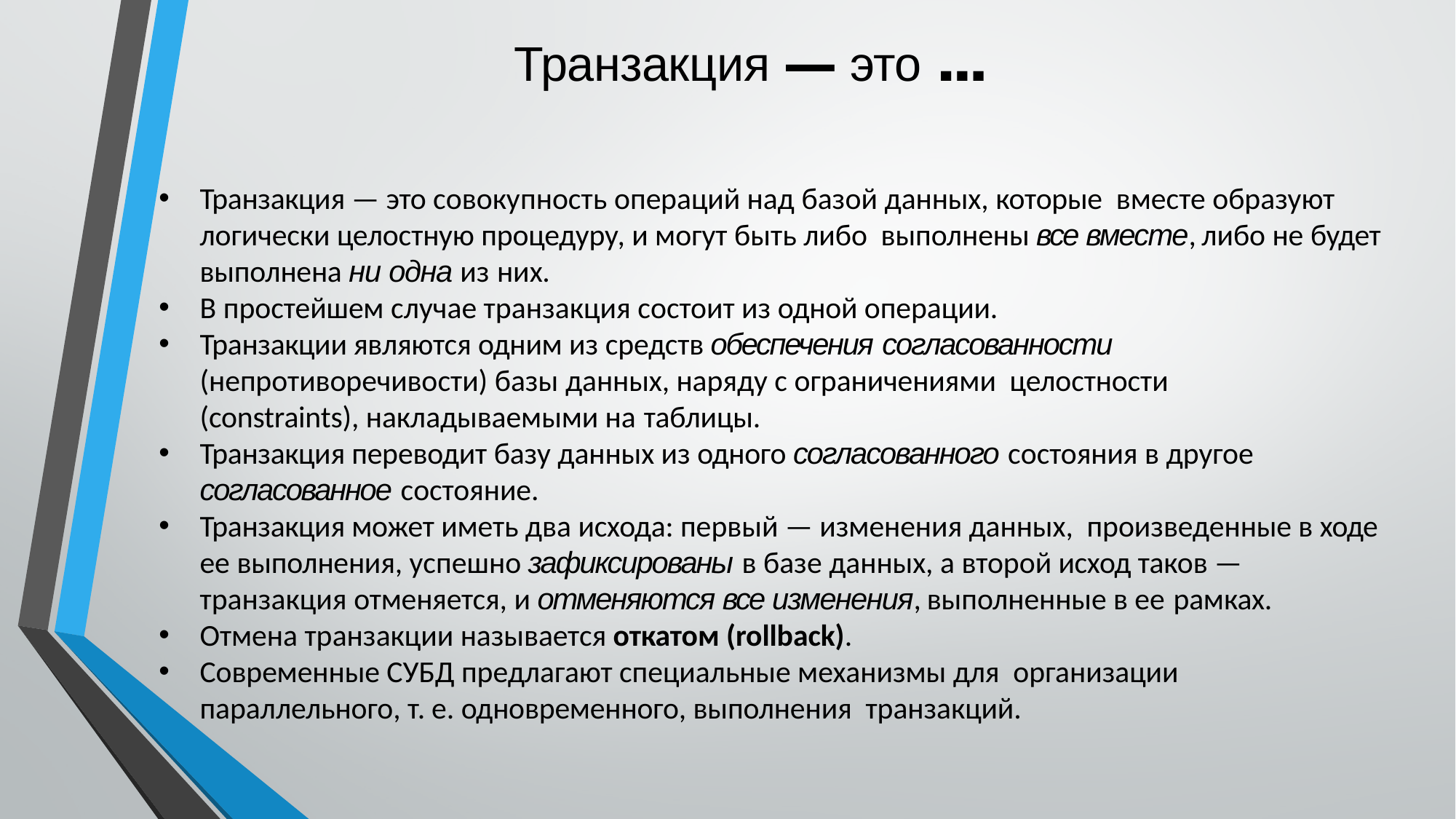

# Транзакция — это …
Транзакция — это совокупность операций над базой данных, которые  вместе образуют логически целостную процедуру, и могут быть либо  выполнены все вместе, либо не будет выполнена ни одна из них.
В простейшем случае транзакция состоит из одной операции.
Транзакции являются одним из средств обеспечения согласованности
(непротиворечивости) базы данных, наряду с ограничениями  целостности (constraints), накладываемыми на таблицы.
Транзакция переводит базу данных из одного согласованного состояния в другое согласованное состояние.
Транзакция может иметь два исхода: первый — изменения данных,  произведенные в ходе ее выполнения, успешно зафиксированы в базе данных, а второй исход таков — транзакция отменяется, и отменяются все изменения, выполненные в ее рамках.
Отмена транзакции называется откатом (rollback).
Современные СУБД предлагают специальные механизмы для  организации параллельного, т. е. одновременного, выполнения  транзакций.